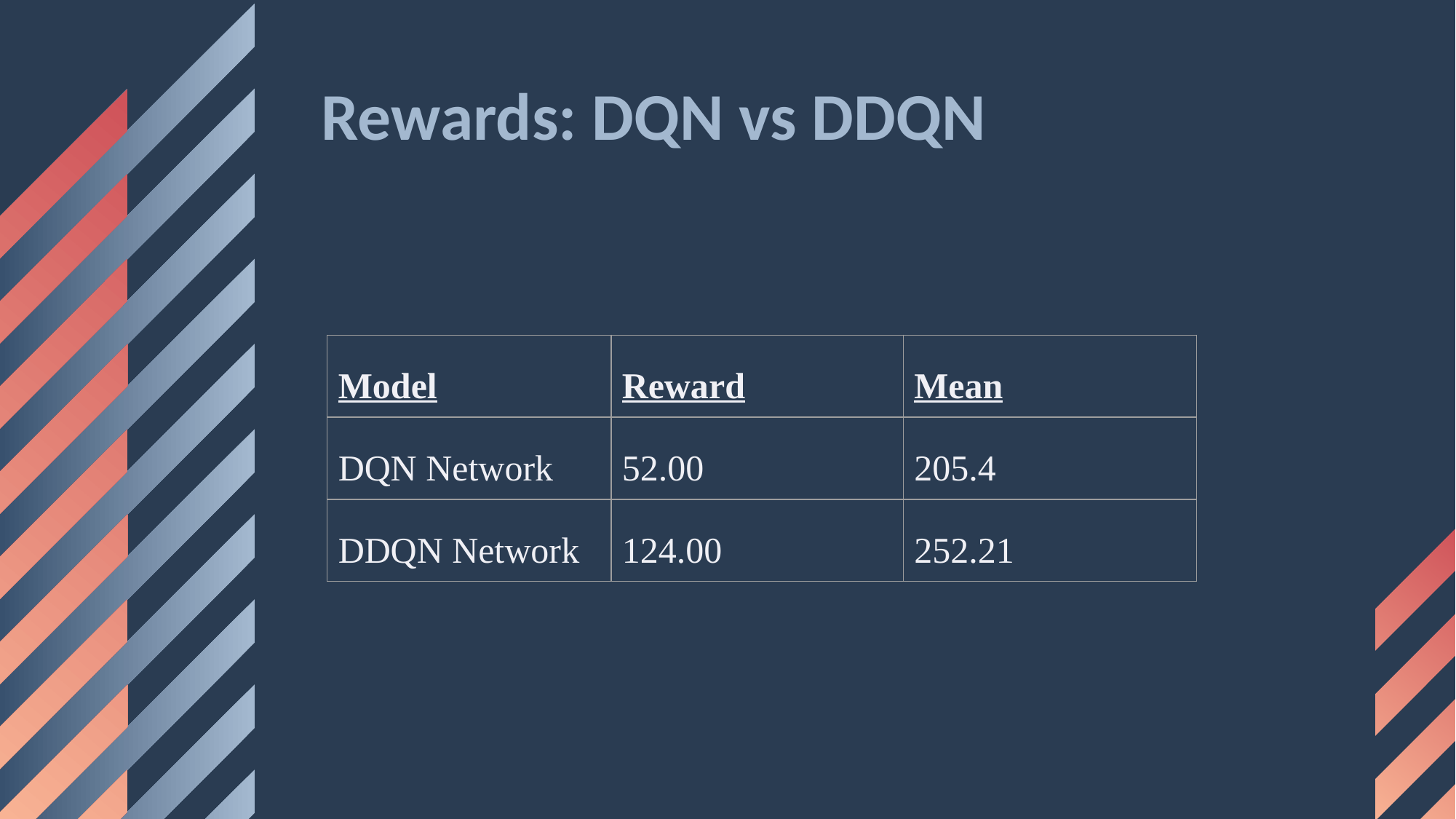

# Rewards: DQN vs DDQN
| Model | Reward | Mean |
| --- | --- | --- |
| DQN Network | 52.00 | 205.4 |
| DDQN Network | 124.00 | 252.21 |
10